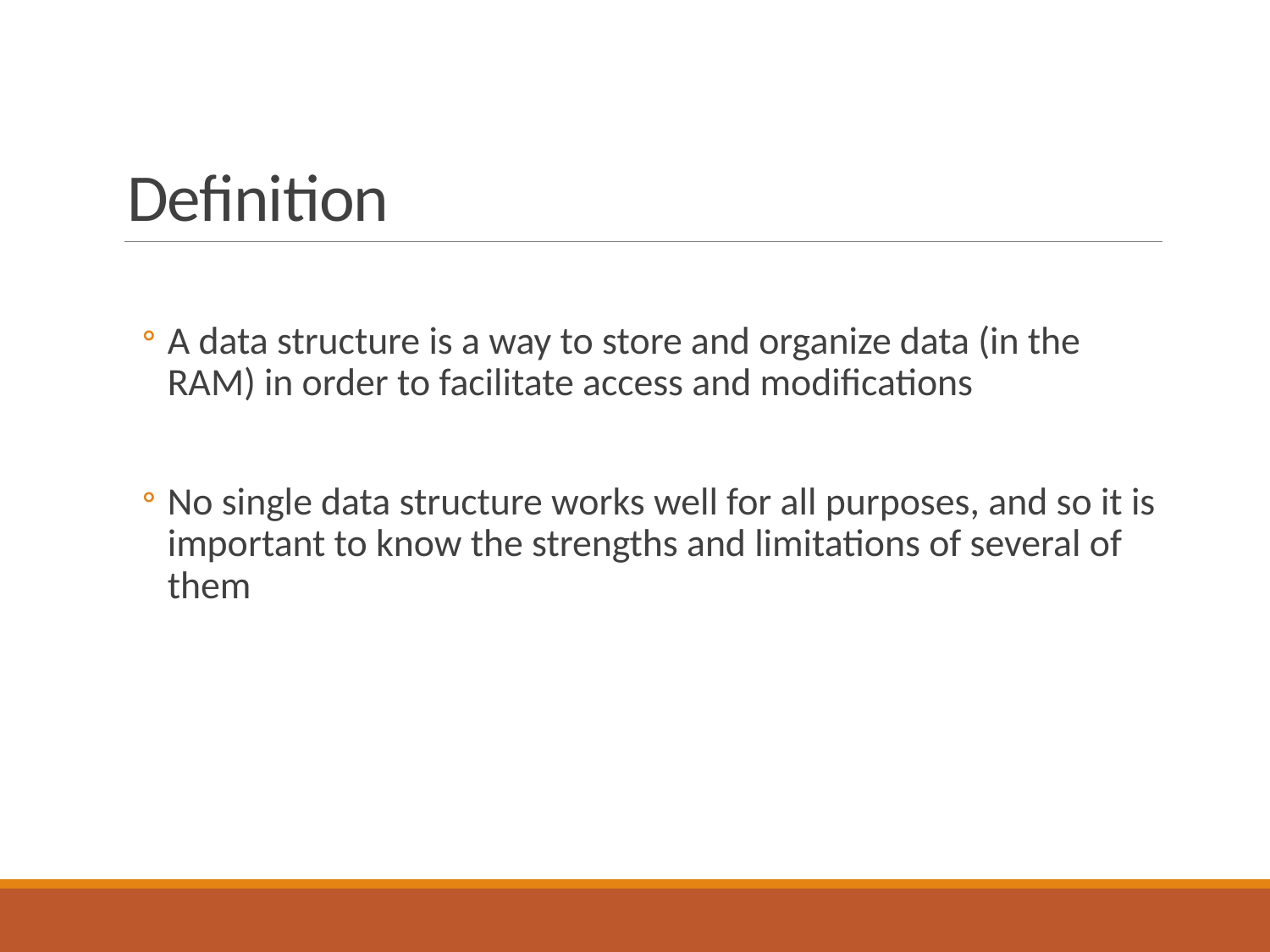

# Definition

A data structure is a way to store and organize data (in the RAM) in order to facilitate access and modifications

No single data structure works well for all purposes, and so it is important to know the strengths and limitations of several of them